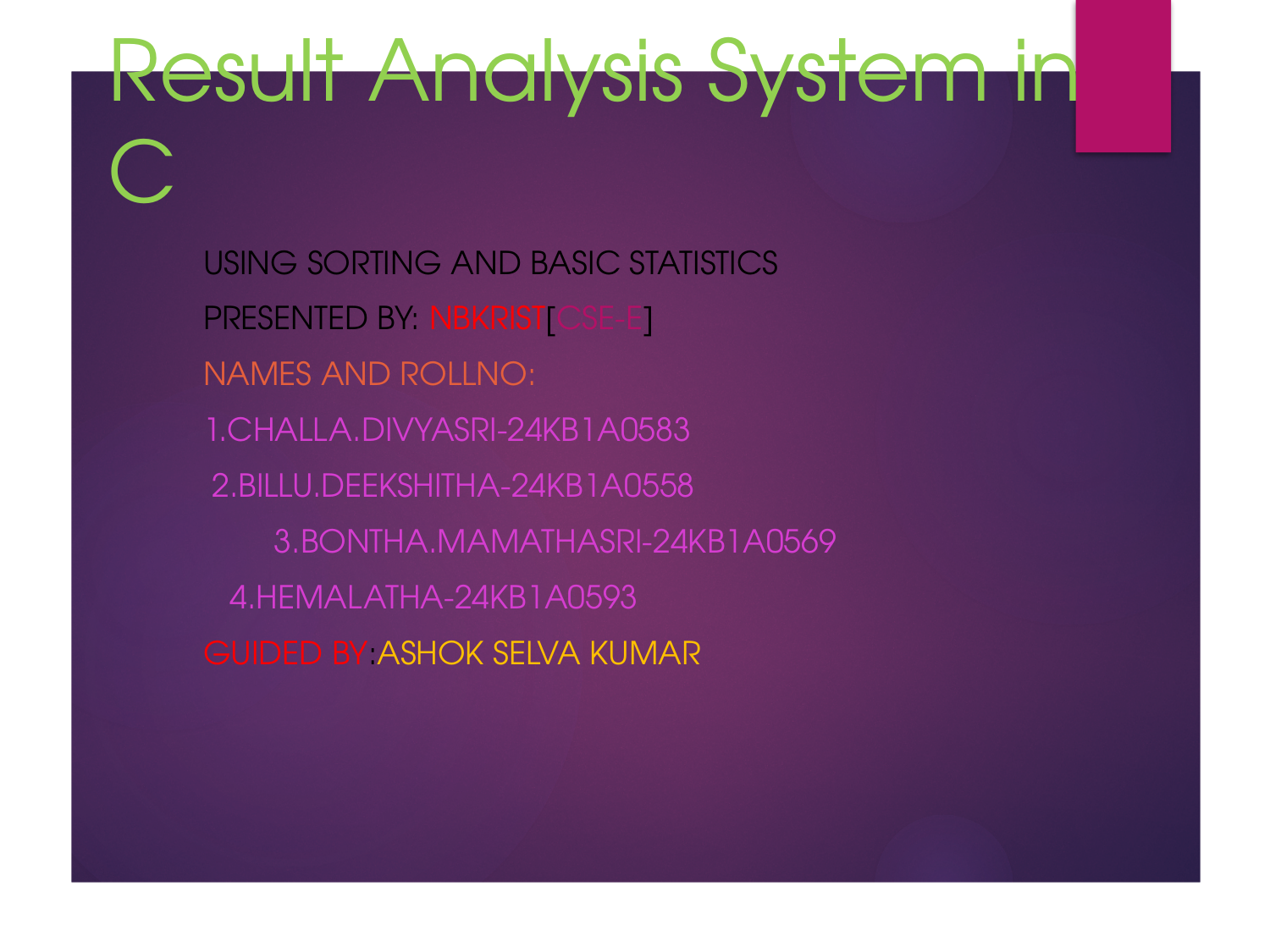

# Result Analysis System in C
Using Sorting and Basic Statistics
Presented by: NBKRIST[CSE-E]
Names and Rollno:
1.challa.Divyasri-24kb1a0583
 2.Billu.deekshitha-24kb1a0558
        3.Bontha.mamathasri-24kb1a0569
   4.hemalatha-24kb1a0593
GUIDED BY:ASHOK SELVA KUMAR